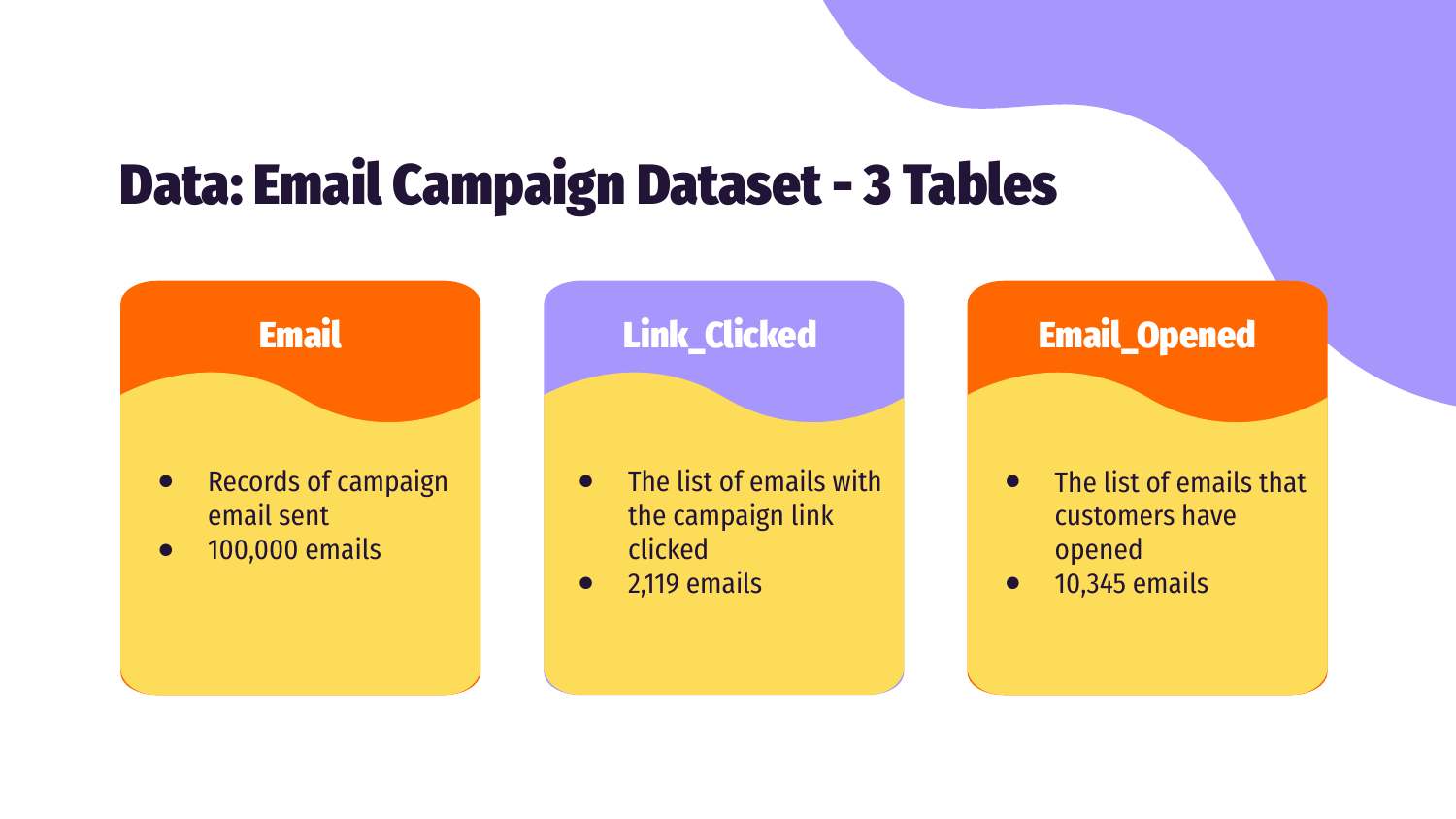

# Data: Email Campaign Dataset - 3 Tables

Email
Link_Clicked
Email_Opened
The list of emails with the campaign link clicked
2,119 emails
Records of campaign email sent
100,000 emails
The list of emails that customers have opened
10,345 emails